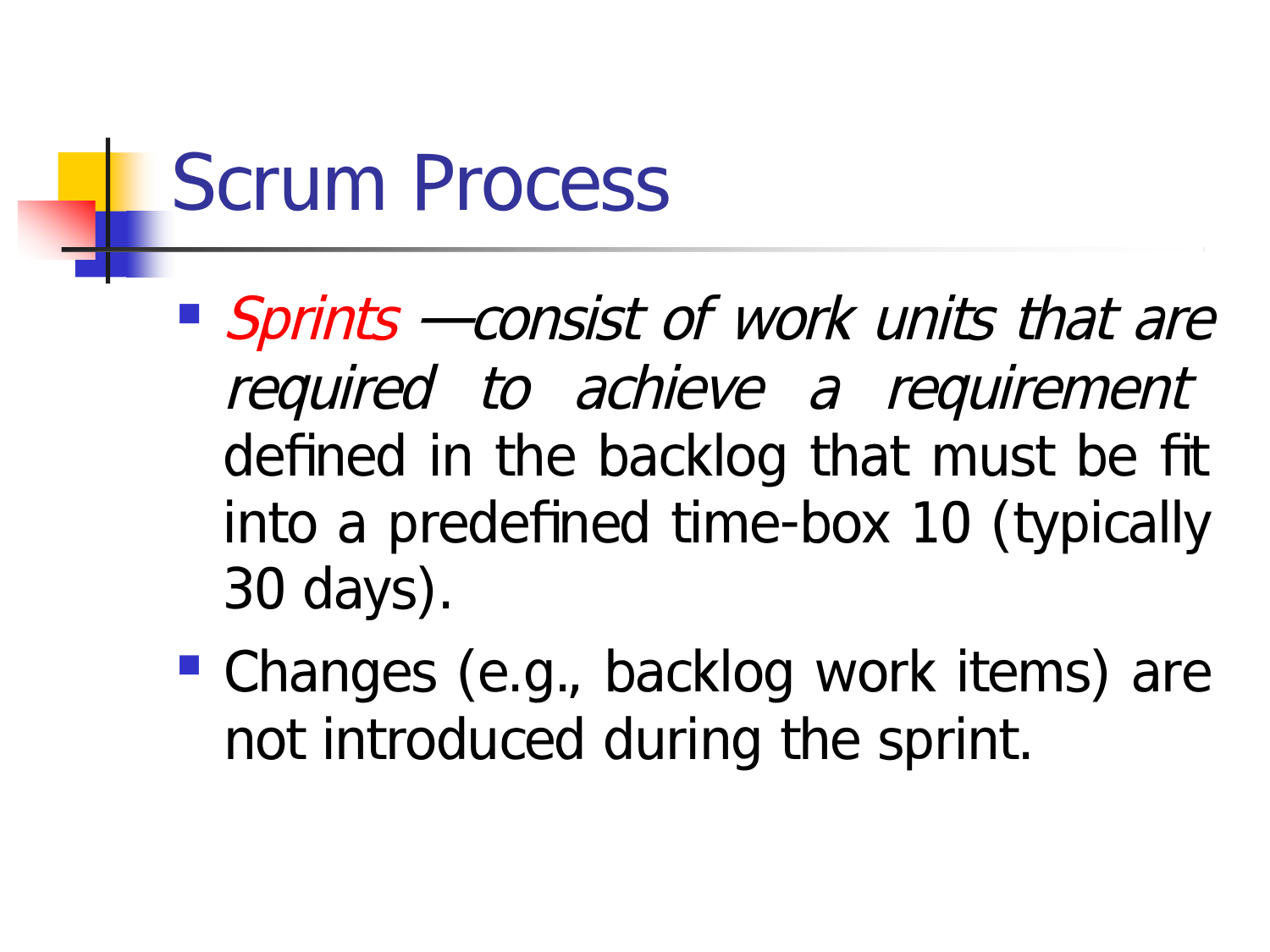

# Scrum Process
Sprints —consist of work units that are  required to achieve a requirement  defined in the backlog that must be fit  into a predefined time-box 10 (typically  30 days).
Changes (e.g., backlog work items) are  not introduced during the sprint.